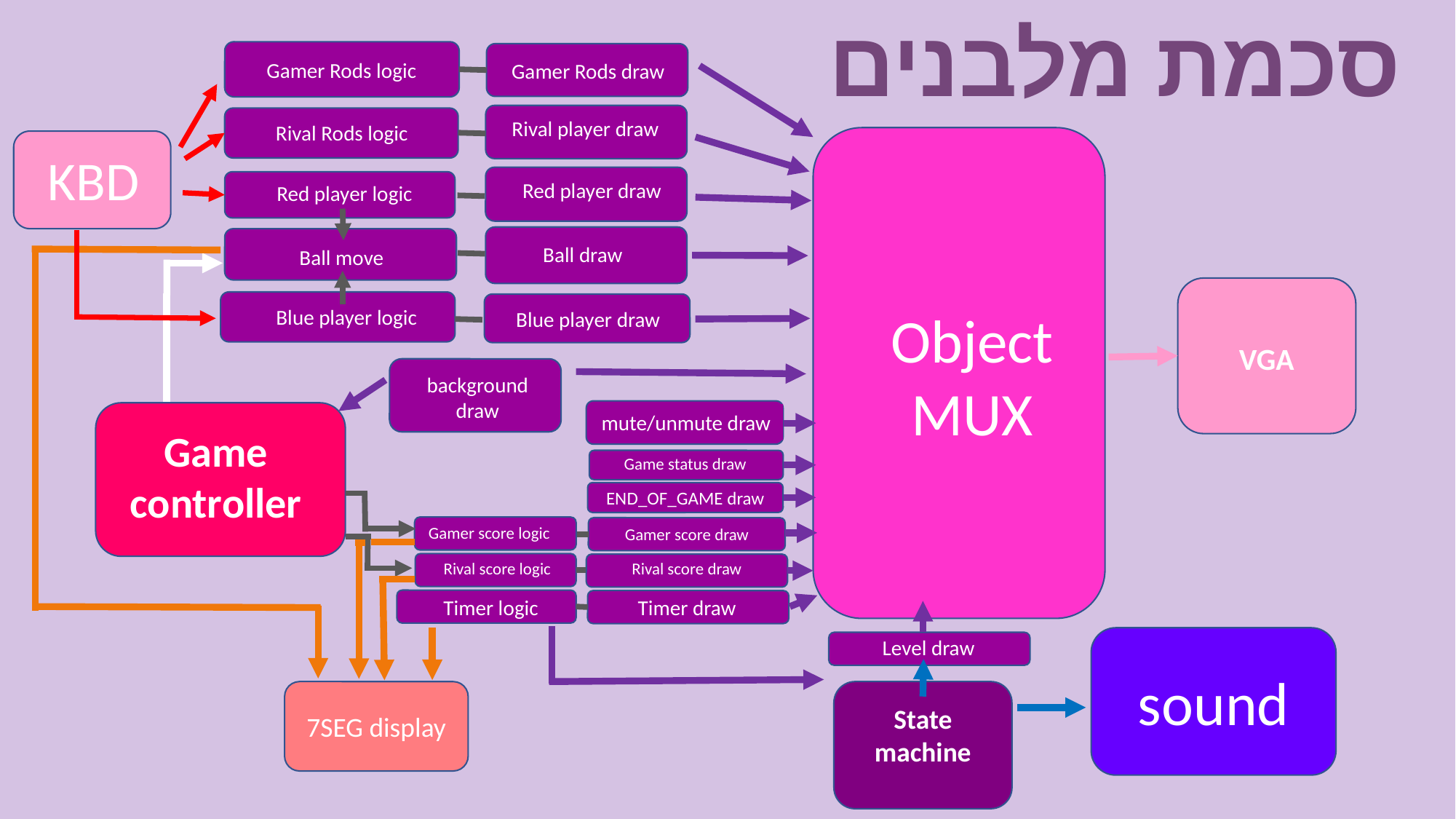

סכמת מלבנים

Gamer Rods logic
Gamer Rods draw

Rival player draw
Rival Rods logic

KBD

Red player draw

Red player logic

Ball draw
Ball move

Object MUX
Blue player logic
Blue player draw
VGA

background draw

mute/unmute draw
Game controller
Game status draw

END_OF_GAME draw

Gamer score logic

Gamer score draw
Rival score logic
Rival score draw

Timer logic
Timer draw

sound
Level draw

7SEG display

State machine